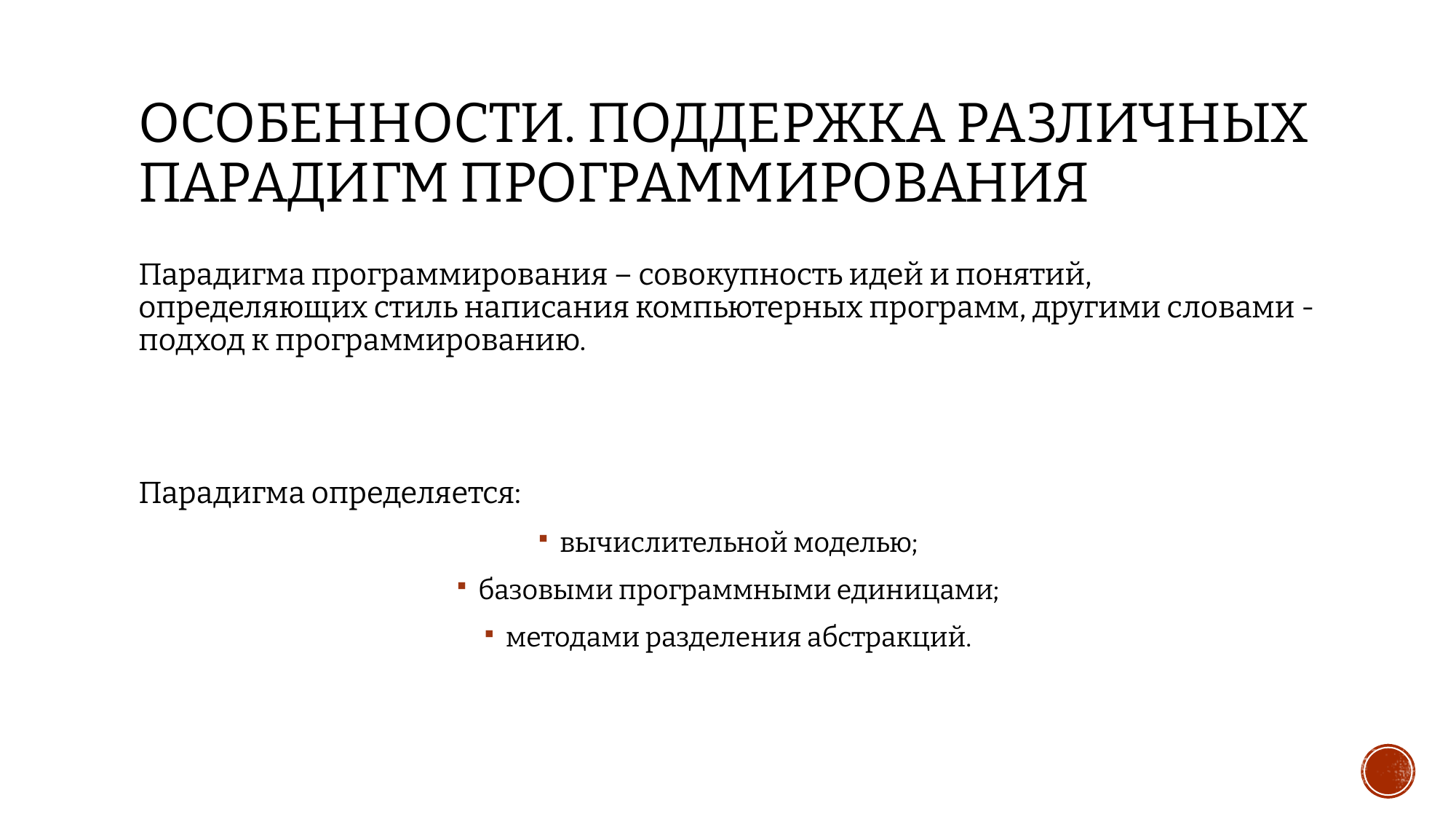

# Особенности. Поддержка различных парадигм программирования
Парадигма программирования – совокупность идей и понятий, определяющих стиль написания компьютерных программ, другими словами - подход к программированию.

Парадигма определяется:
вычислительной моделью;
базовыми программными единицами;
методами разделения абстракций.